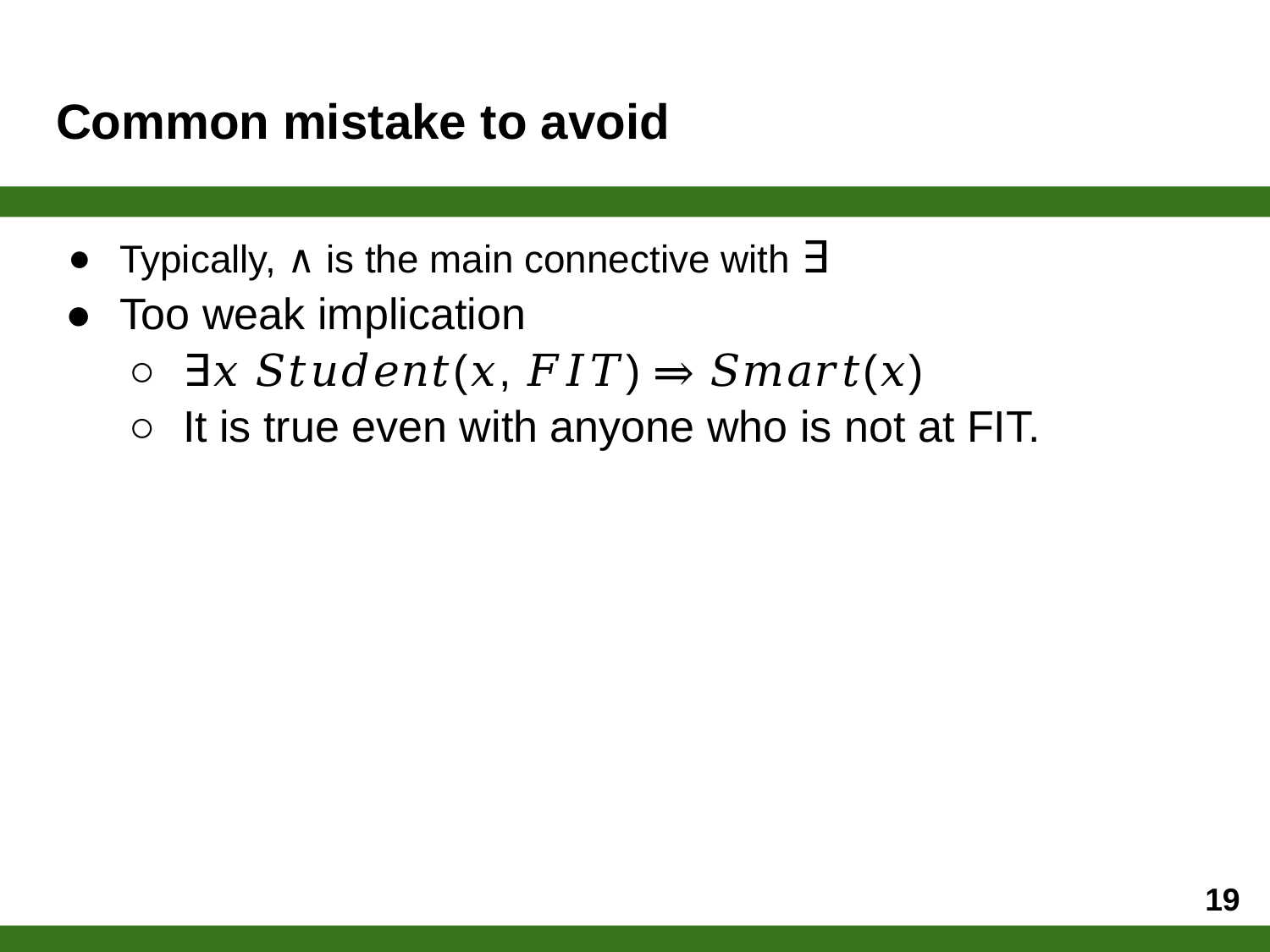

# Common mistake to avoid
Typically, ∧ is the main connective with ∃
Too weak implication
∃𝑥 𝑆𝑡𝑢𝑑𝑒𝑛𝑡(𝑥, 𝐹𝐼𝑇) ⇒ 𝑆𝑚𝑎𝑟𝑡(𝑥)
It is true even with anyone who is not at FIT.
19